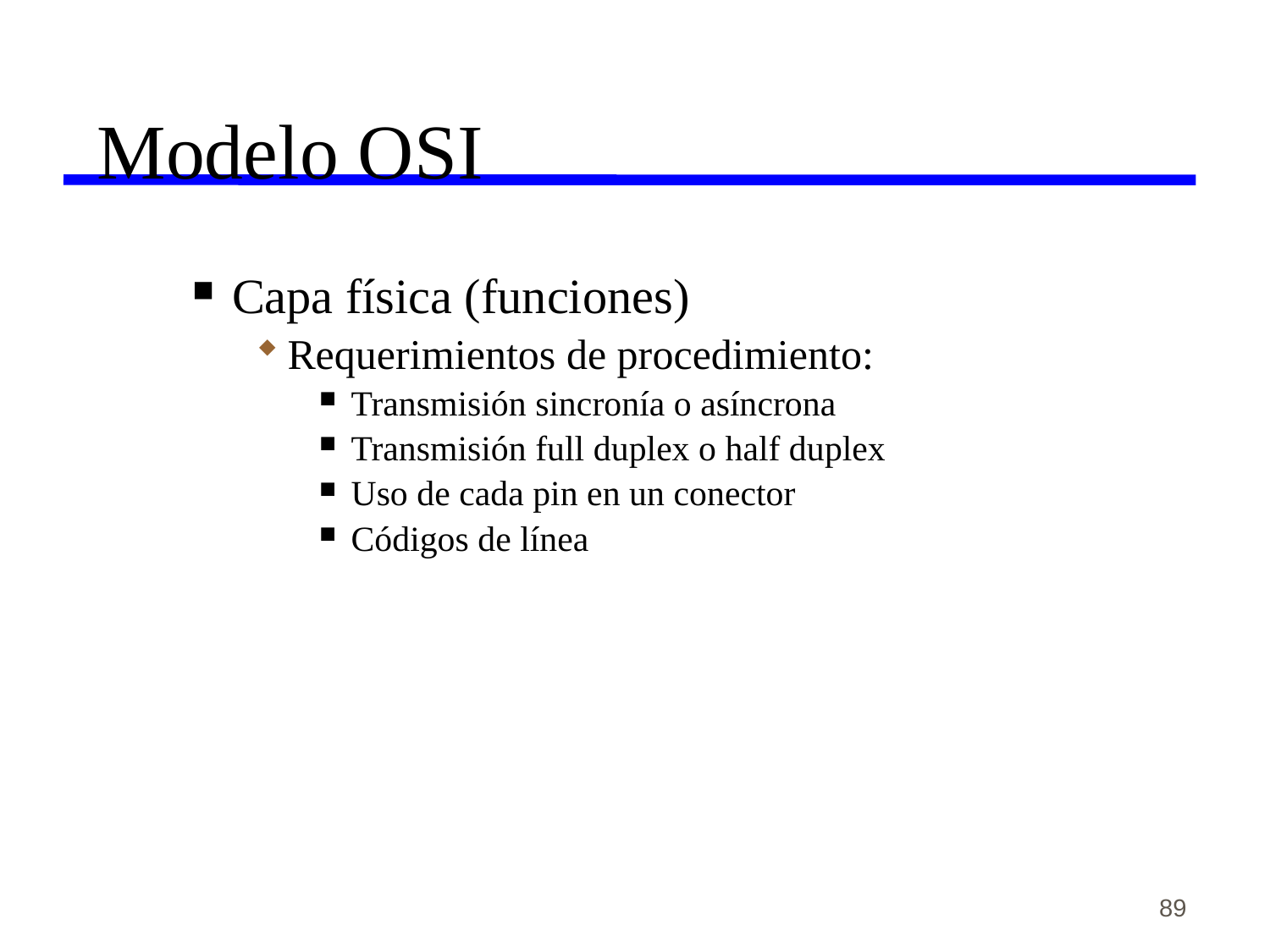

Modelo OSI
Capa física (funciones)
Requerimientos de procedimiento:
Transmisión sincronía o asíncrona
Transmisión full duplex o half duplex
Uso de cada pin en un conector
Códigos de línea
89